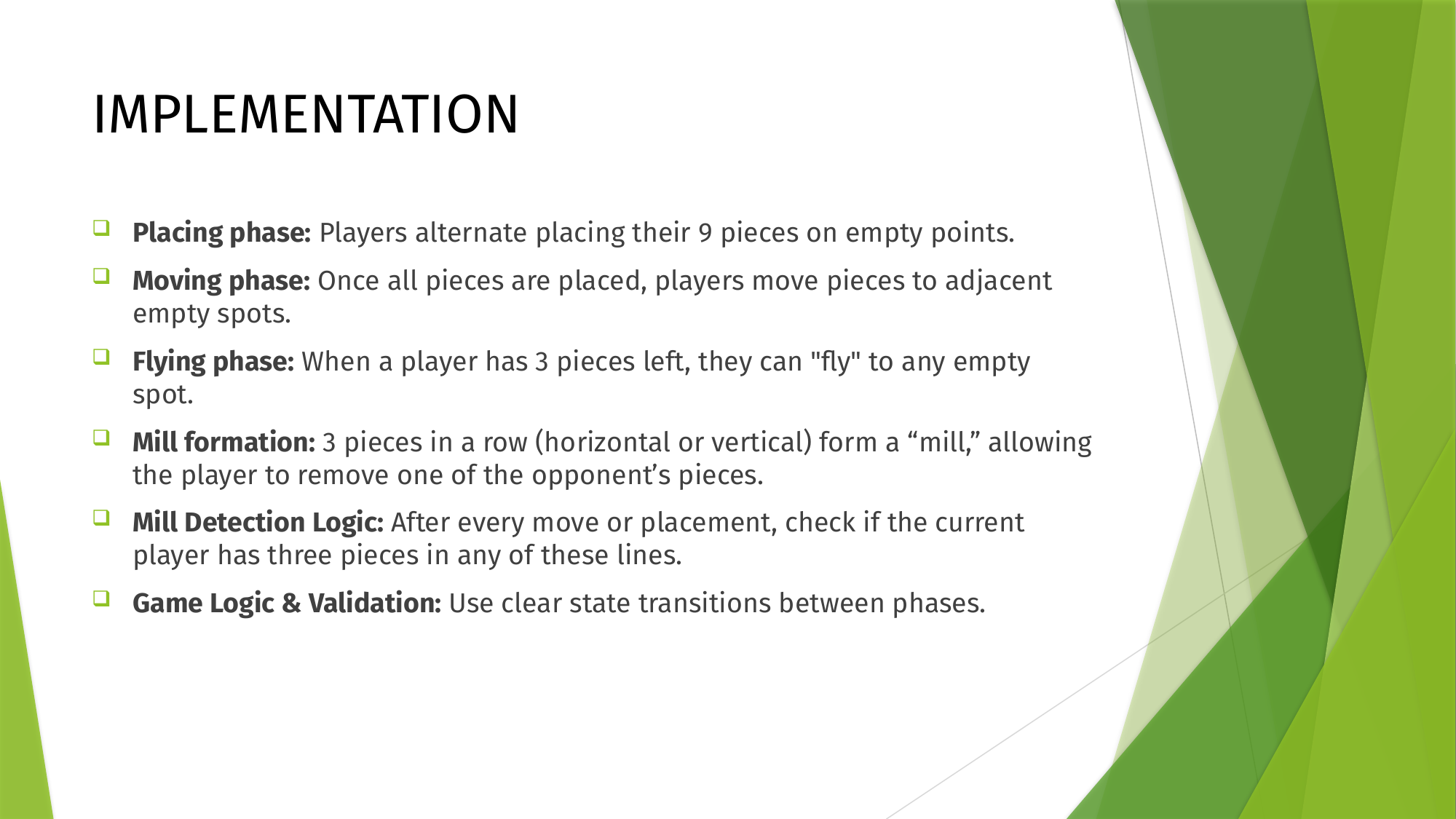

# IMPLEMENTATION
Placing phase: Players alternate placing their 9 pieces on empty points.
Moving phase: Once all pieces are placed, players move pieces to adjacent empty spots.
Flying phase: When a player has 3 pieces left, they can "fly" to any empty spot.
Mill formation: 3 pieces in a row (horizontal or vertical) form a “mill,” allowing the player to remove one of the opponent’s pieces.
Mill Detection Logic: After every move or placement, check if the current player has three pieces in any of these lines.
Game Logic & Validation: Use clear state transitions between phases.